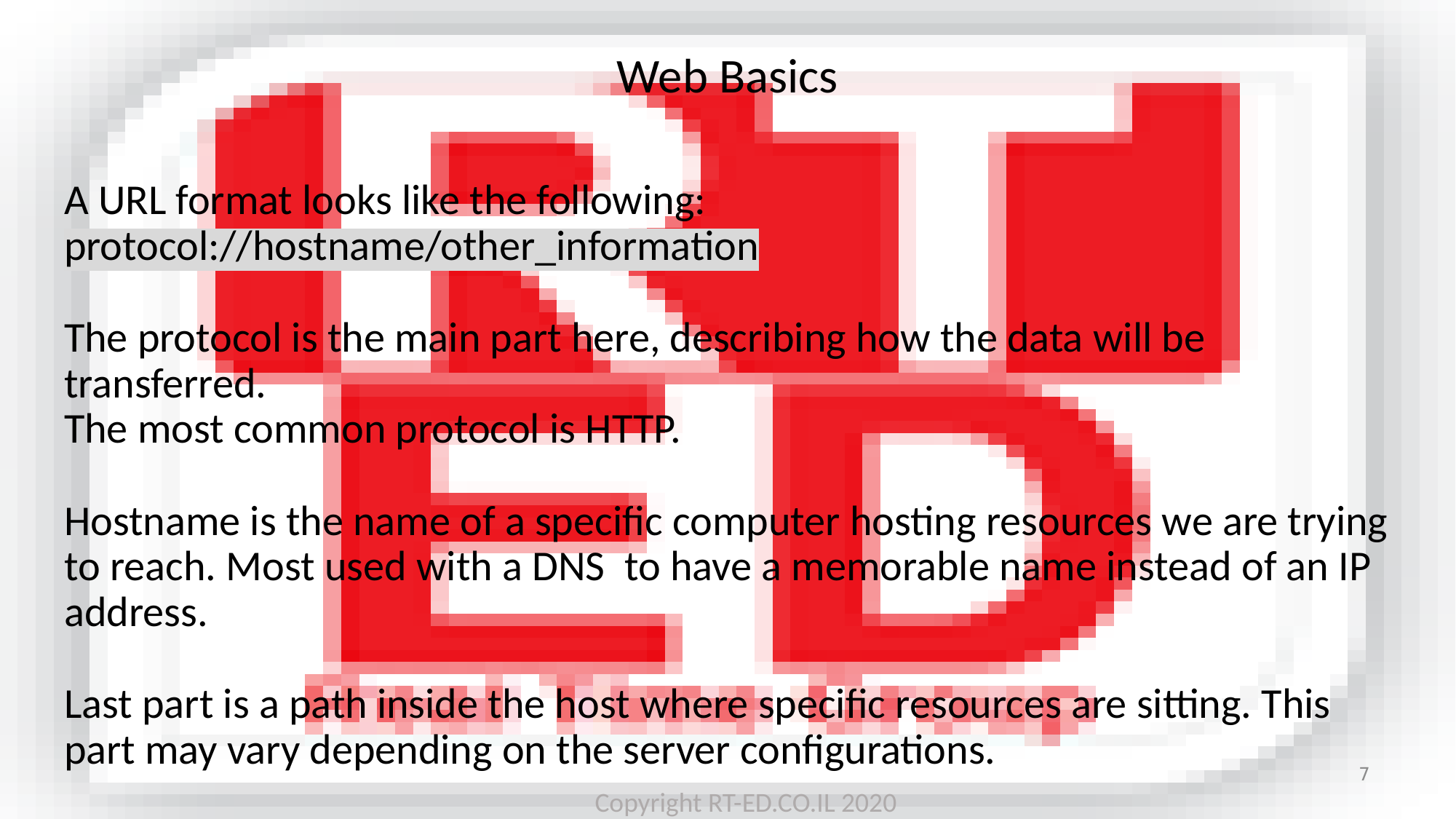

# Web Basics

A URL format looks like the following:
protocol://hostname/other_information

The protocol is the main part here, describing how the data will be transferred.
The most common protocol is HTTP.

Hostname is the name of a specific computer hosting resources we are trying to reach. Most used with a DNS  to have a memorable name instead of an IP address.

Last part is a path inside the host where specific resources are sitting. This part may vary depending on the server configurations.
7
Copyright RT-ED.CO.IL 2020